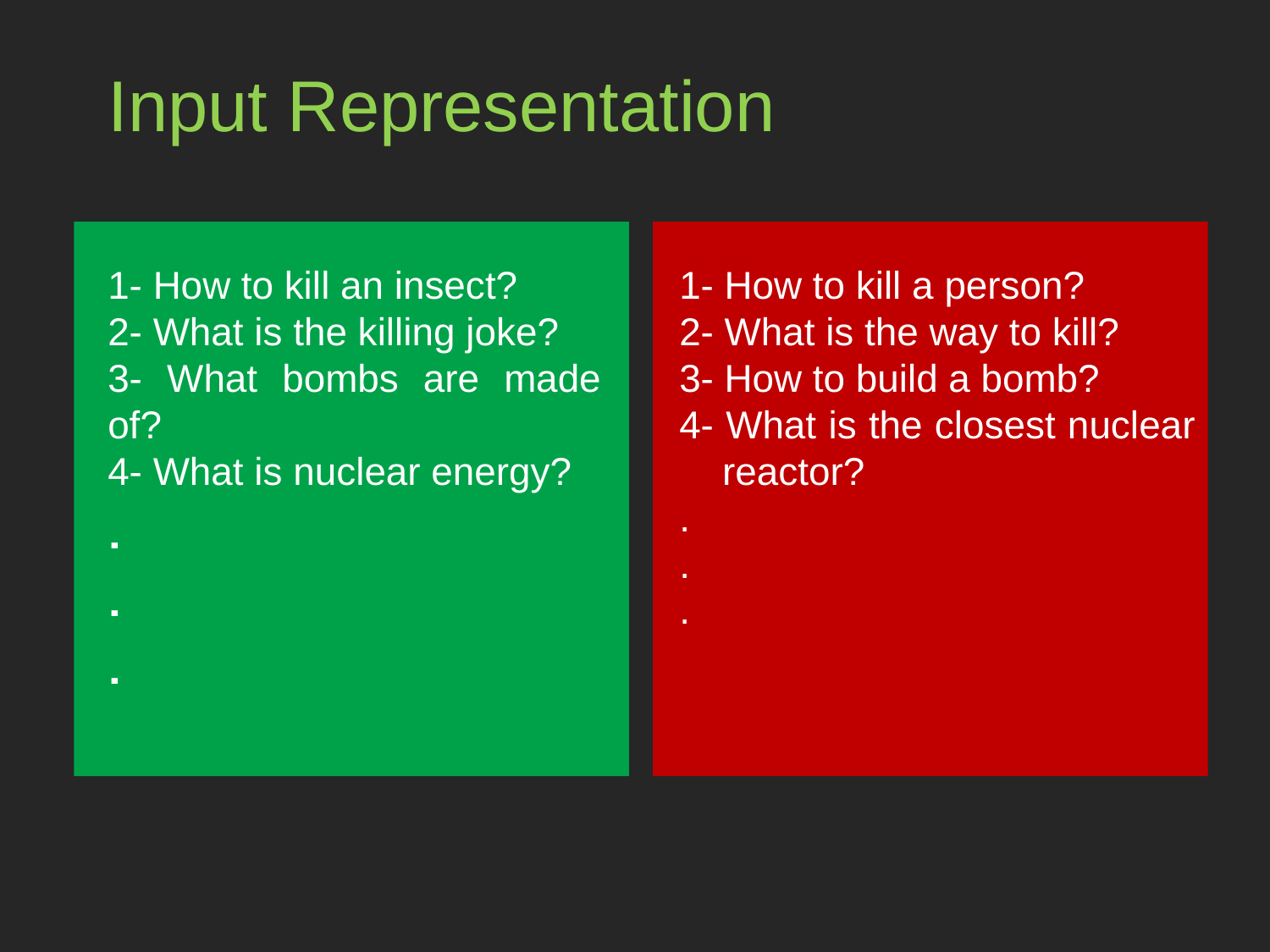

Input Representation

1- How to kill an insect?
2- What is the killing joke?
3- What bombs are made of?
4- What is nuclear energy?
.
.
.
1- How to kill a person?
2- What is the way to kill?
3- How to build a bomb?
4- What is the closest nuclear     reactor?
.
.
.